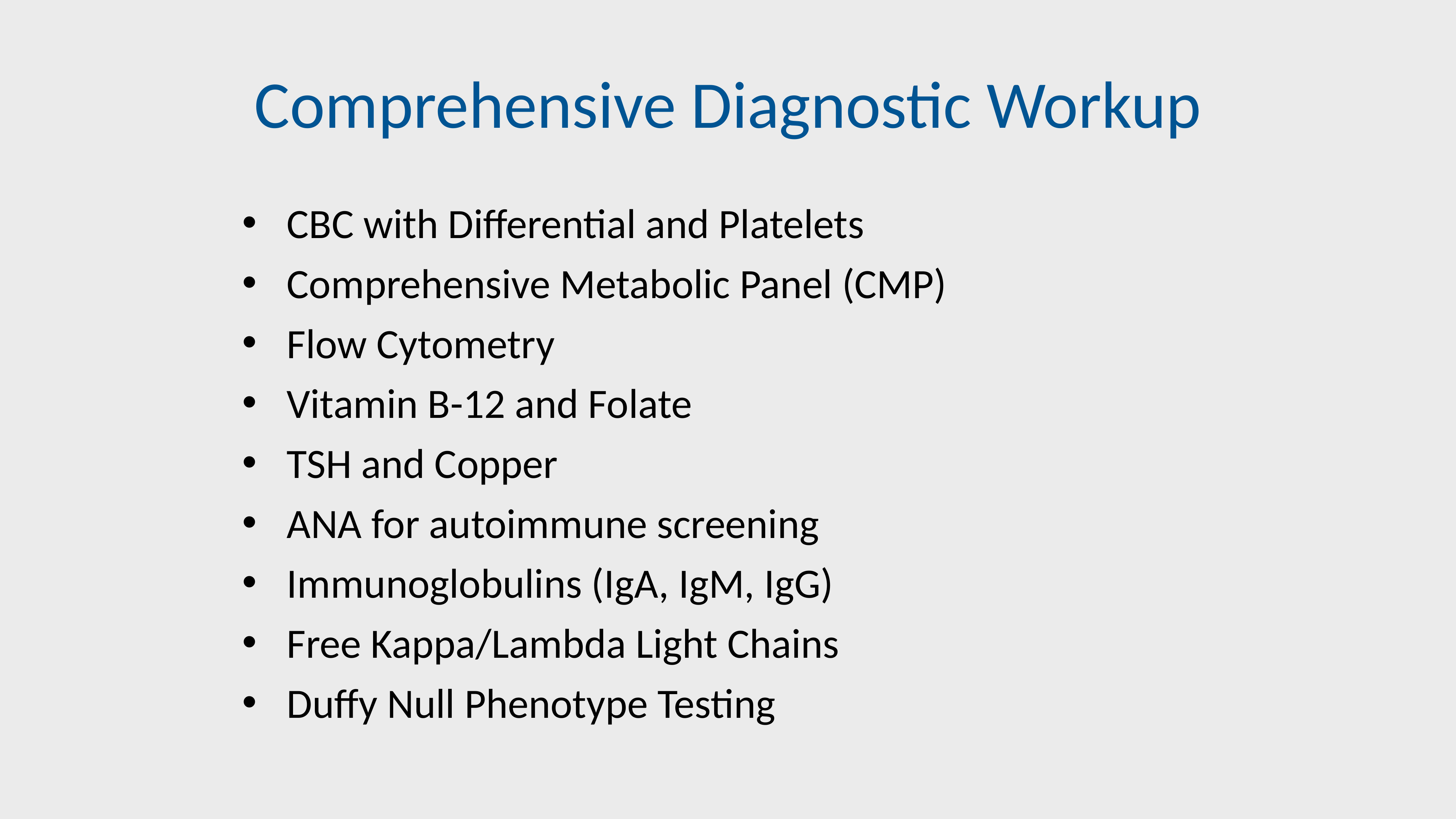

# Comprehensive Diagnostic Workup
 CBC with Differential and Platelets
 Comprehensive Metabolic Panel (CMP)
 Flow Cytometry
 Vitamin B-12 and Folate
 TSH and Copper
 ANA for autoimmune screening
 Immunoglobulins (IgA, IgM, IgG)
 Free Kappa/Lambda Light Chains
 Duffy Null Phenotype Testing